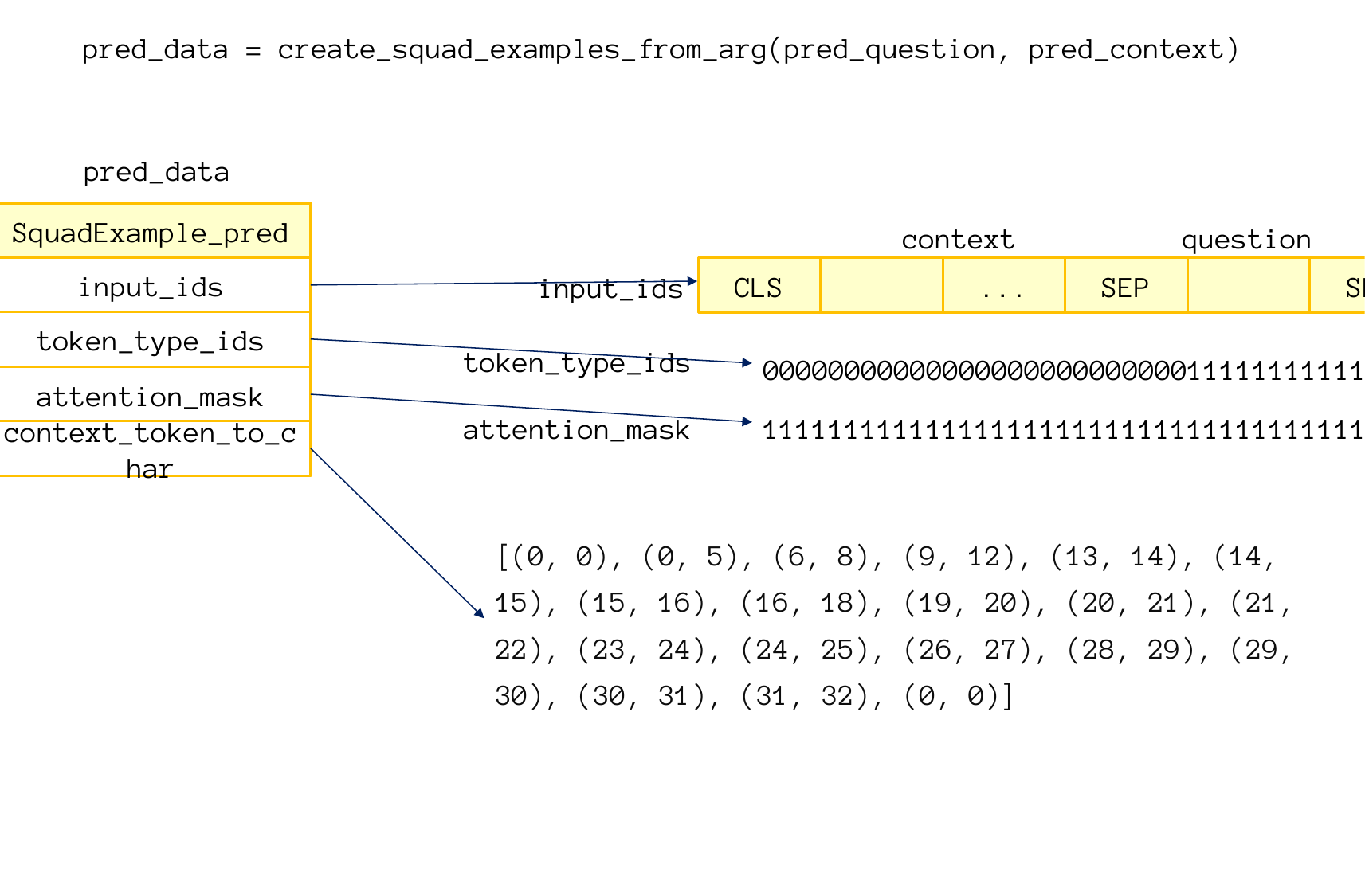

pred_data = create_squad_examples_from_arg(pred_question, pred_context)
pred_data
context
question
SquadExample_pred
input_ids
input_ids
SEP

SEP
...

CLS
token_type_ids
token_type_ids
000000000000000000000000001111111111111
attention_mask
attention_mask
111111111111111111111111111111111111111
context_token_to_char
[(0, 0), (0, 5), (6, 8), (9, 12), (13, 14), (14, 15), (15, 16), (16, 18), (19, 20), (20, 21), (21, 22), (23, 24), (24, 25), (26, 27), (28, 29), (29, 30), (30, 31), (31, 32), (0, 0)]